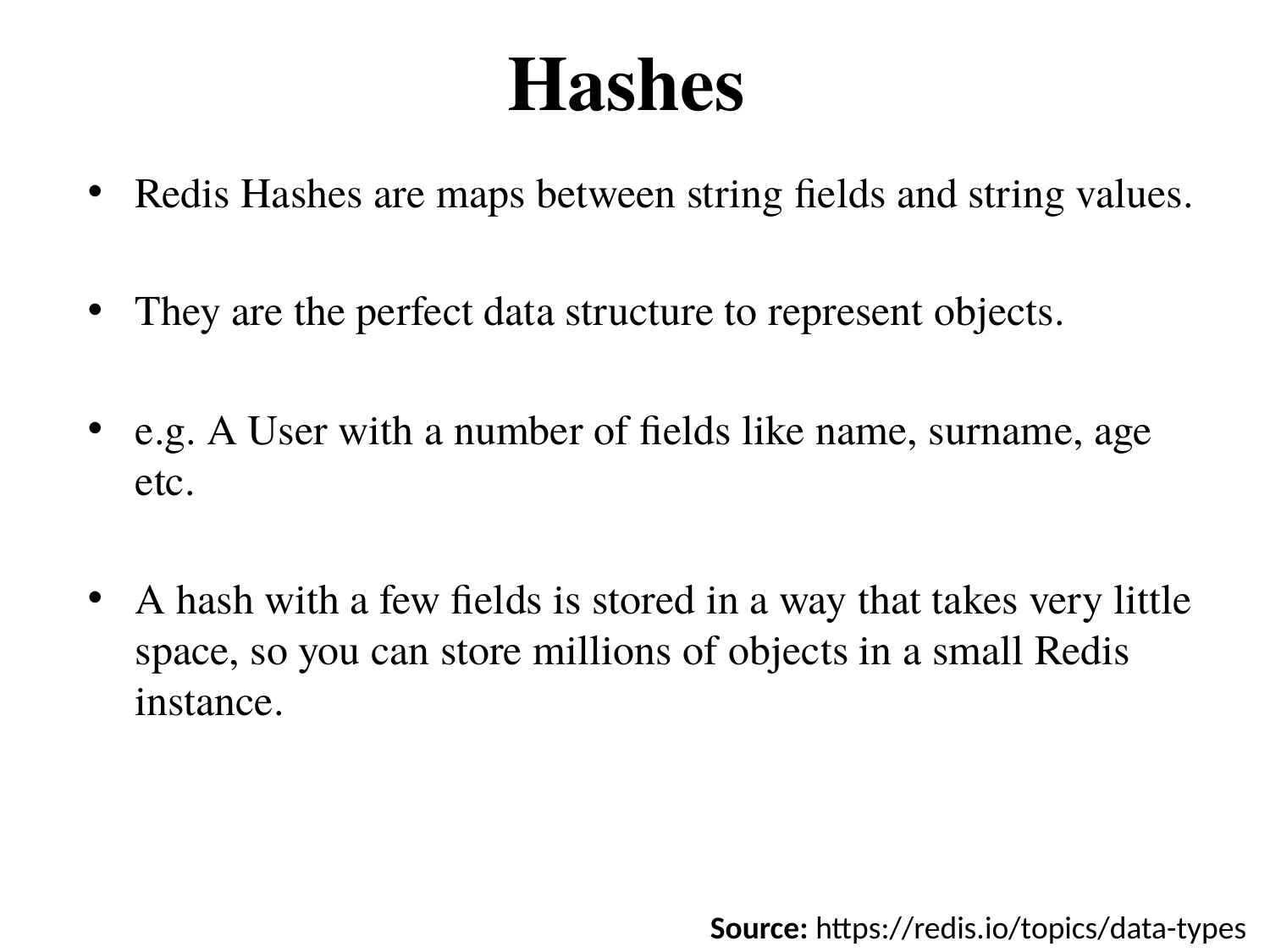

# Hashes
Redis Hashes are maps between string fields and string values.

They are the perfect data structure to represent objects.

e.g. A User with a number of fields like name, surname, age etc.

A hash with a few fields is stored in a way that takes very little space, so you can store millions of objects in a small Redis instance.
Source: https://redis.io/topics/data-types